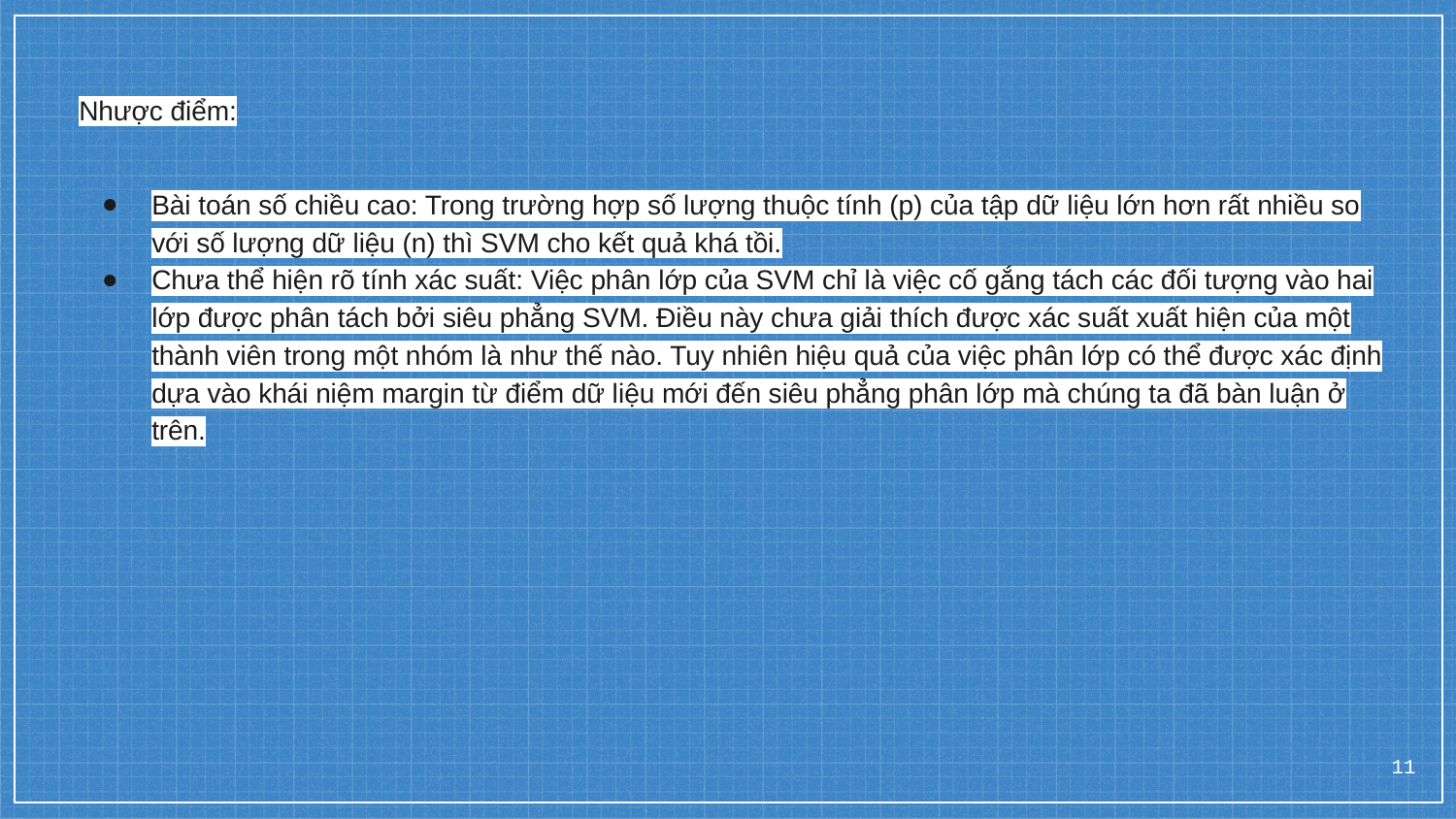

# Nhược điểm:
Bài toán số chiều cao: Trong trường hợp số lượng thuộc tính (p) của tập dữ liệu lớn hơn rất nhiều so với số lượng dữ liệu (n) thì SVM cho kết quả khá tồi.
Chưa thể hiện rõ tính xác suất: Việc phân lớp của SVM chỉ là việc cố gắng tách các đối tượng vào hai lớp được phân tách bởi siêu phẳng SVM. Điều này chưa giải thích được xác suất xuất hiện của một thành viên trong một nhóm là như thế nào. Tuy nhiên hiệu quả của việc phân lớp có thể được xác định dựa vào khái niệm margin từ điểm dữ liệu mới đến siêu phẳng phân lớp mà chúng ta đã bàn luận ở trên.

11